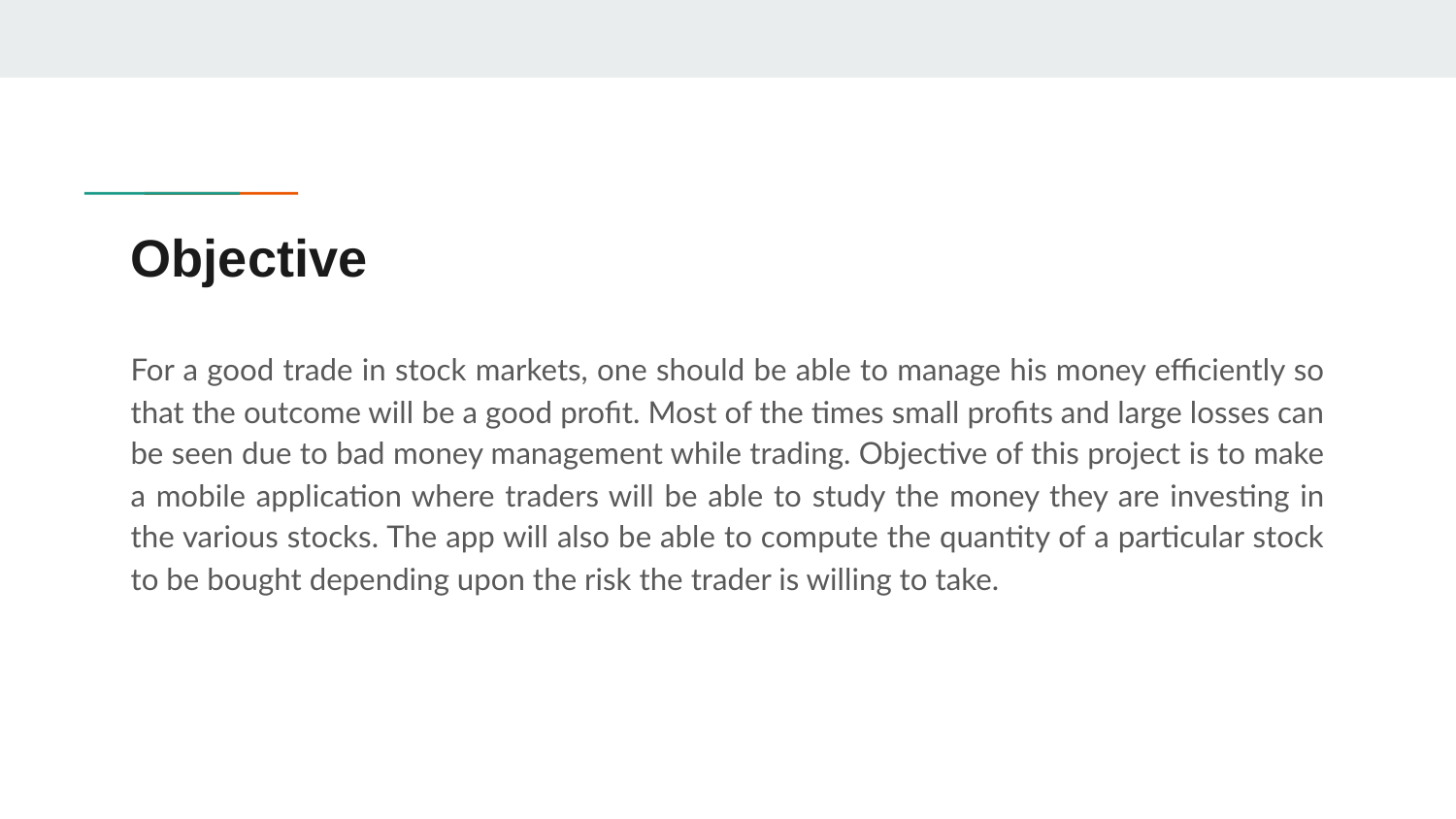

# Objective
For a good trade in stock markets, one should be able to manage his money efficiently so that the outcome will be a good profit. Most of the times small profits and large losses can be seen due to bad money management while trading. Objective of this project is to make a mobile application where traders will be able to study the money they are investing in the various stocks. The app will also be able to compute the quantity of a particular stock to be bought depending upon the risk the trader is willing to take.